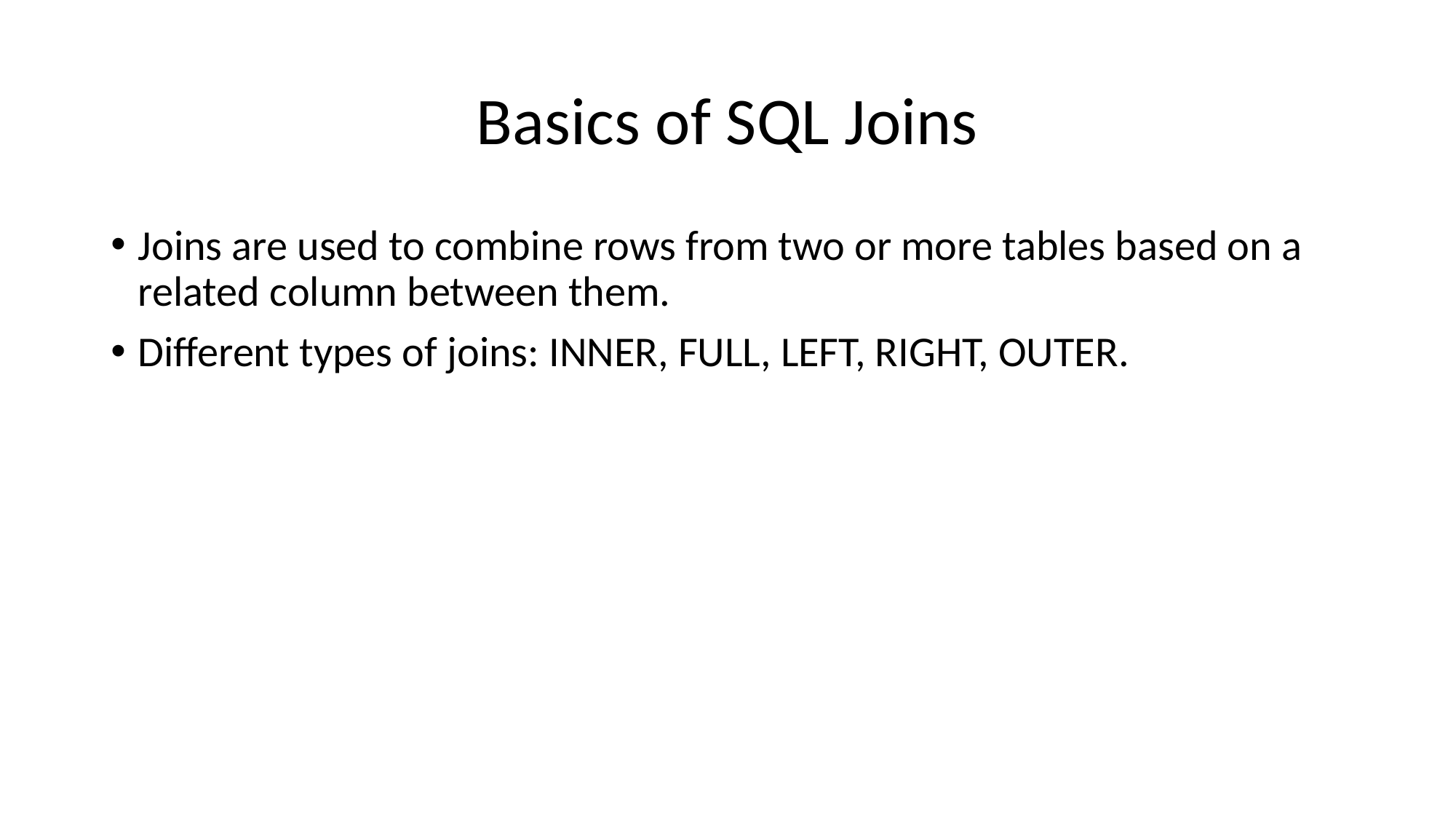

# Basics of SQL Joins
Joins are used to combine rows from two or more tables based on a related column between them.
Different types of joins: INNER, FULL, LEFT, RIGHT, OUTER.